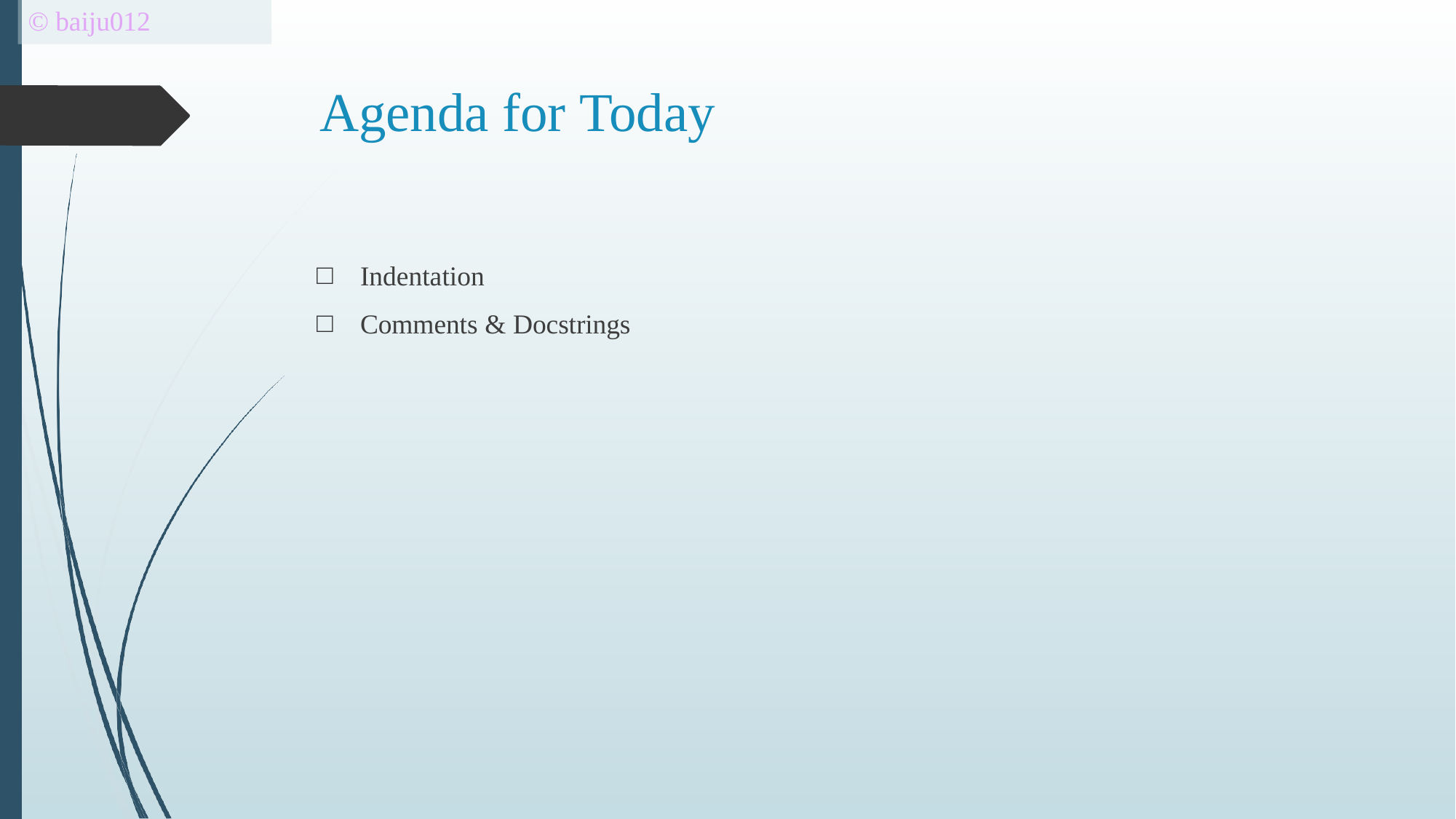

© baiju012
# Agenda for Today
Indentation
Comments & Docstrings